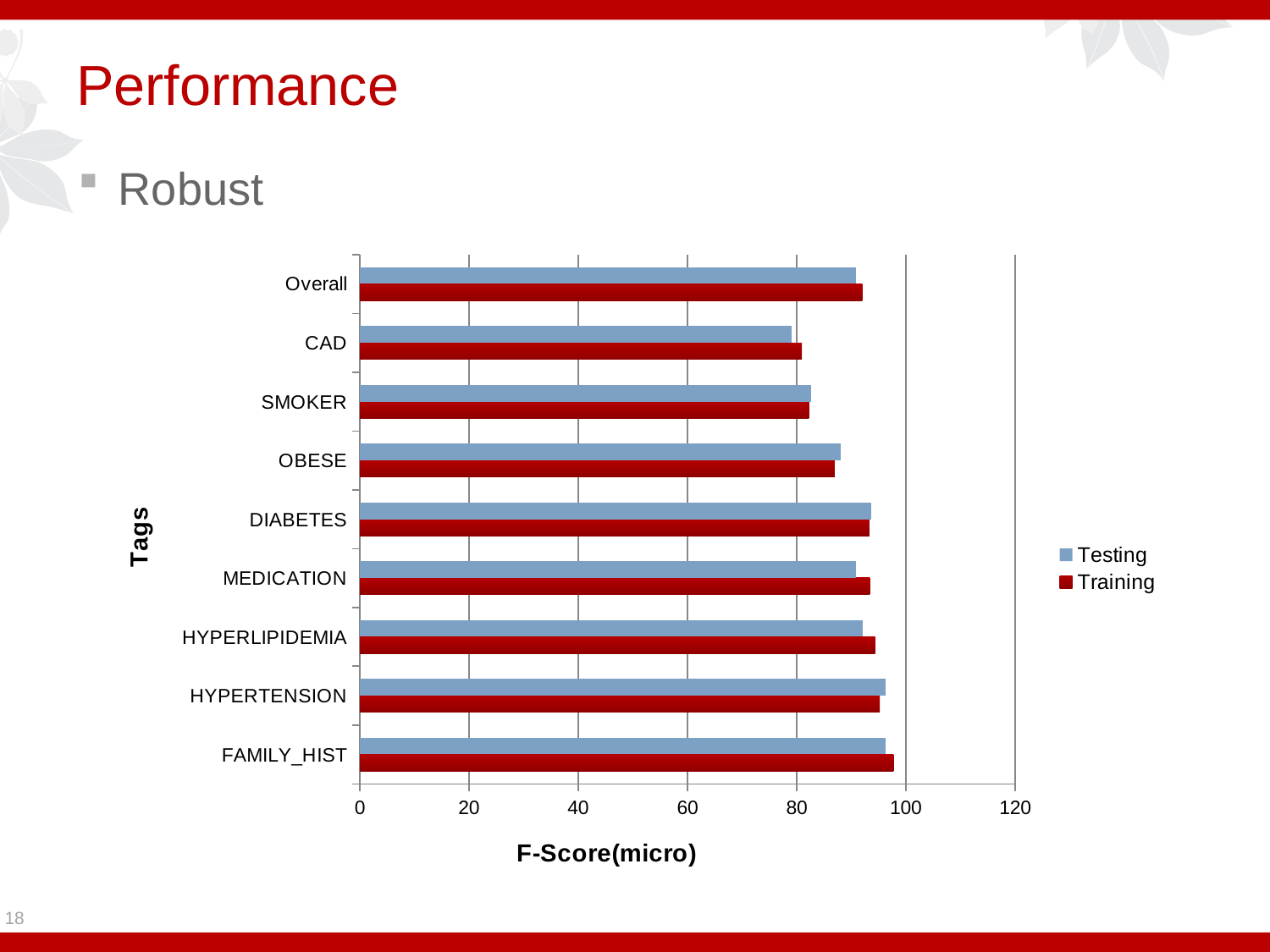

# Performance

Robust

### Chart

| Category | Training | Testing |
|---|---|---|
| FAMILY_HIST | 97.72 | 96.3 |
| HYPERTENSION | 95.21 | 96.3 |
| HYPERLIPIDEMIA | 94.36 | 92.04 |
| MEDICATION | 93.41 | 90.92 |
| DIABETES | 93.3 | 93.69 |
| OBESE | 86.95 | 88.01 |
| SMOKER | 82.24 | 82.64 |
| CAD | 80.95 | 79.04 |
| Overall | 91.99 | 90.81 |
18